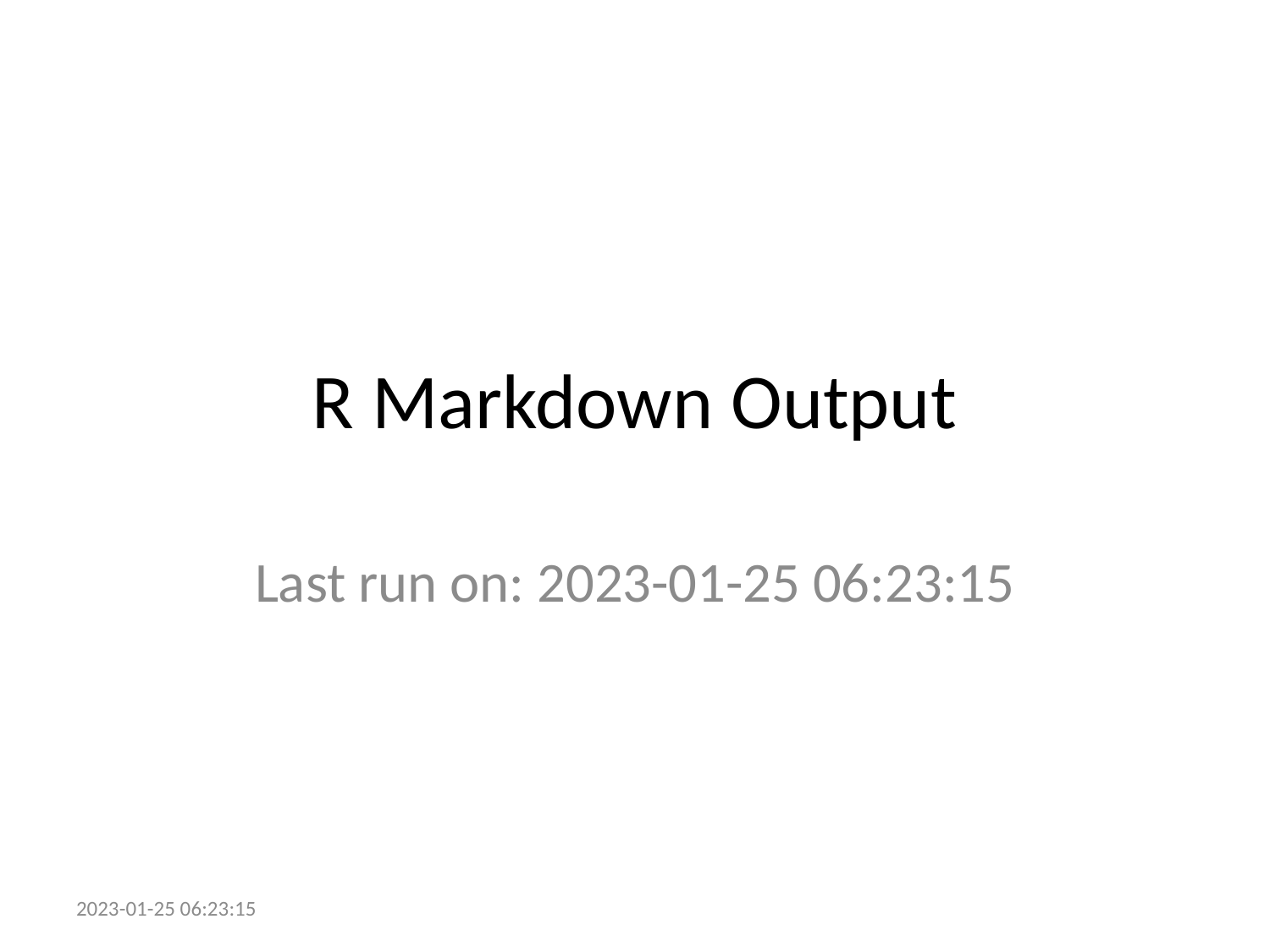

# R Markdown Output
Last run on: 2023-01-25 06:23:15
2023-01-25 06:23:15